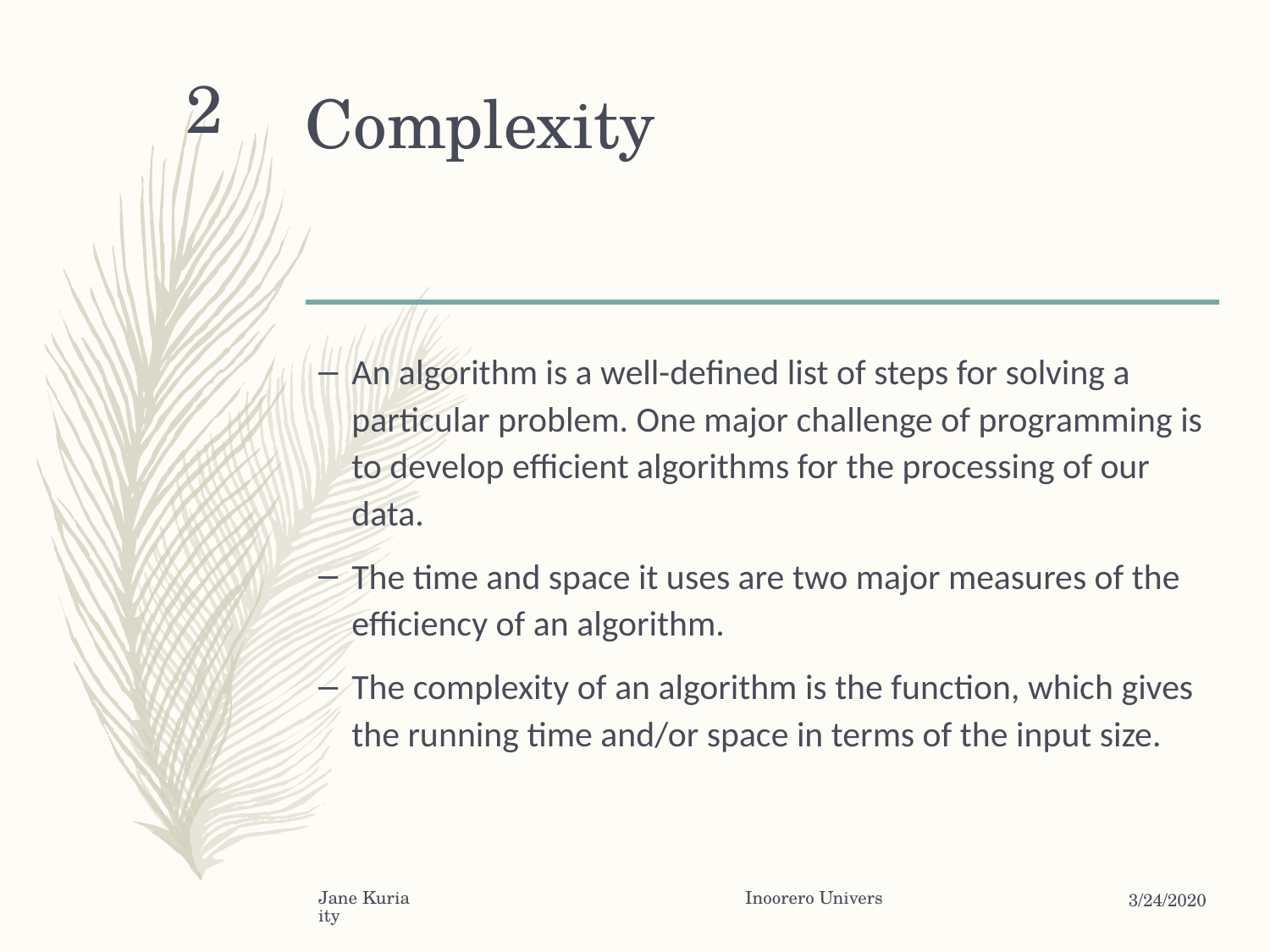

# Complexity
2
An algorithm is a well-defined list of steps for solving a particular problem. One major challenge of programming is to develop efficient algorithms for the processing of our data.
The time and space it uses are two major measures of the efficiency of an algorithm.
The complexity of an algorithm is the function, which gives the running time and/or space in terms of the input size.
Jane Kuria                                                                     Inoorero University
3/24/2020